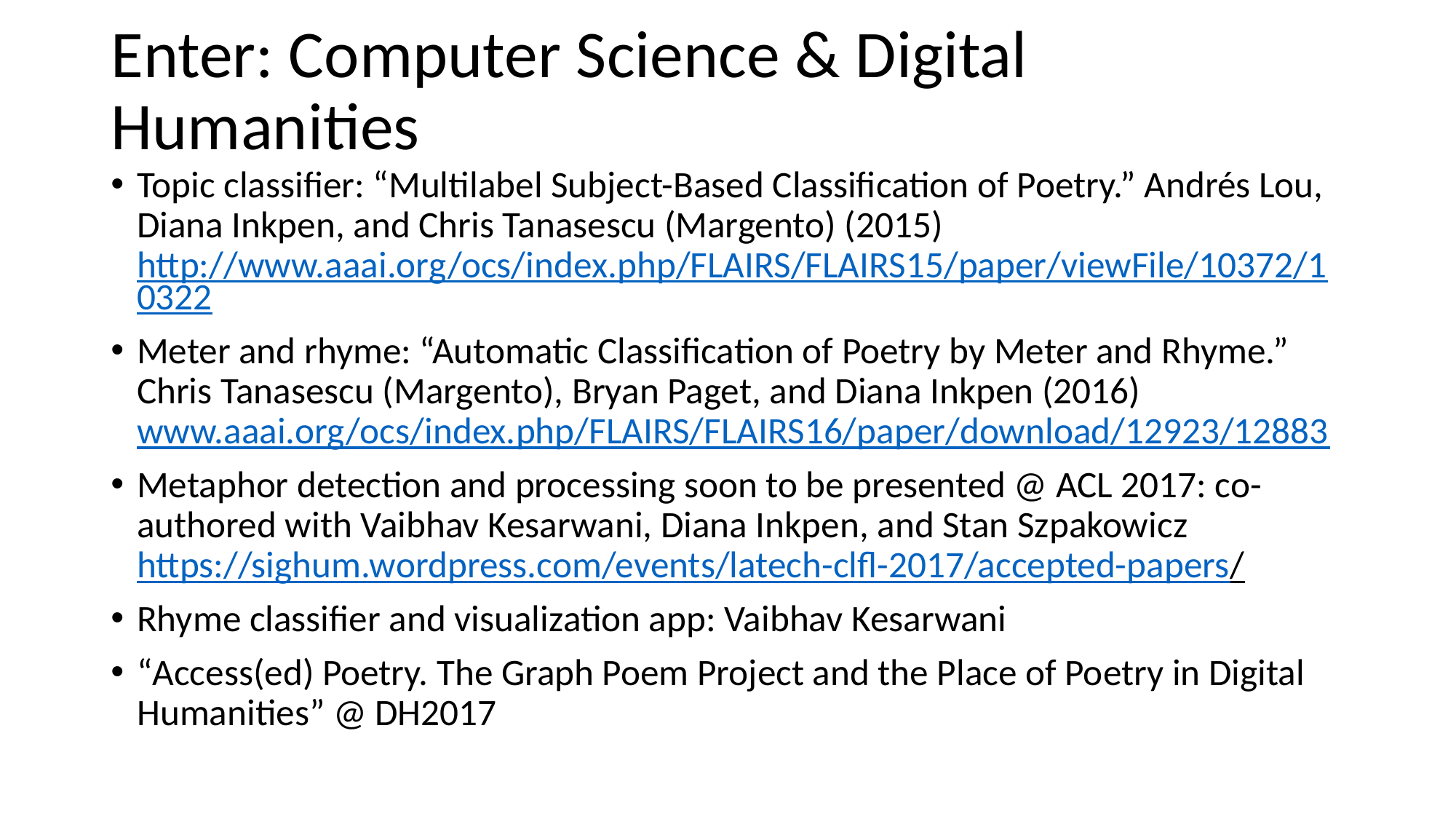

# Enter: Computer Science & Digital Humanities
Topic classifier: “Multilabel Subject-Based Classification of Poetry.” Andrés Lou, Diana Inkpen, and Chris Tanasescu (Margento) (2015) http://www.aaai.org/ocs/index.php/FLAIRS/FLAIRS15/paper/viewFile/10372/10322
Meter and rhyme: “Automatic Classification of Poetry by Meter and Rhyme.” Chris Tanasescu (Margento), Bryan Paget, and Diana Inkpen (2016) www.aaai.org/ocs/index.php/FLAIRS/FLAIRS16/paper/download/12923/12883
Metaphor detection and processing soon to be presented @ ACL 2017: co-authored with Vaibhav Kesarwani, Diana Inkpen, and Stan Szpakowicz https://sighum.wordpress.com/events/latech-clfl-2017/accepted-papers/
Rhyme classifier and visualization app: Vaibhav Kesarwani
“Access(ed) Poetry. The Graph Poem Project and the Place of Poetry in Digital Humanities” @ DH2017